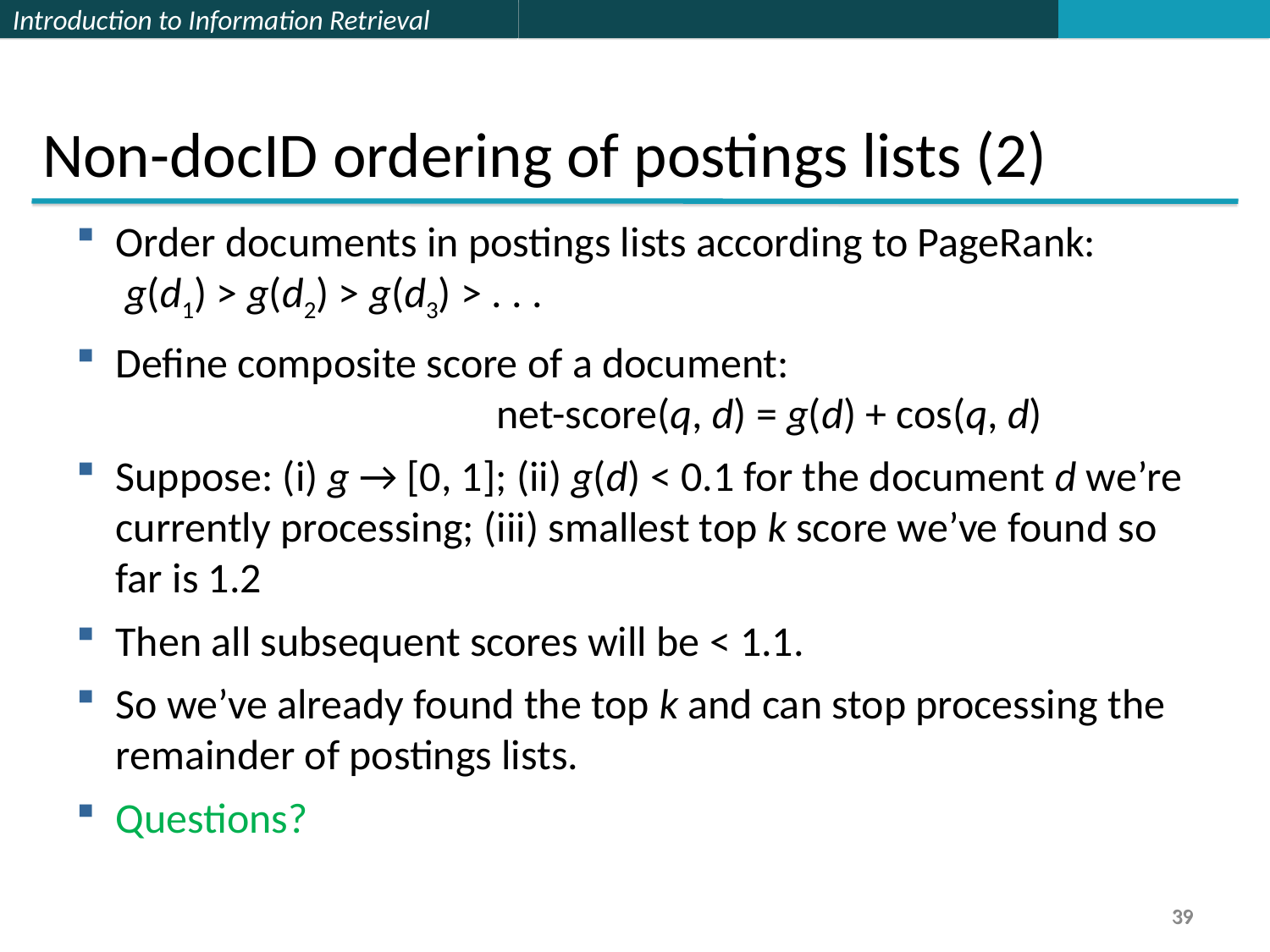

Non-docID ordering of postings lists (2)
Order documents in postings lists according to PageRank:             g(d1) > g(d2) > g(d3) > . . .
Define composite score of a document:                                               			net-score(q, d) = g(d) + cos(q, d)
Suppose: (i) g → [0, 1]; (ii) g(d) < 0.1 for the document d we’re currently processing; (iii) smallest top k score we’ve found so far is 1.2
Then all subsequent scores will be < 1.1.
So we’ve already found the top k and can stop processing the remainder of postings lists.
Questions?

39
39